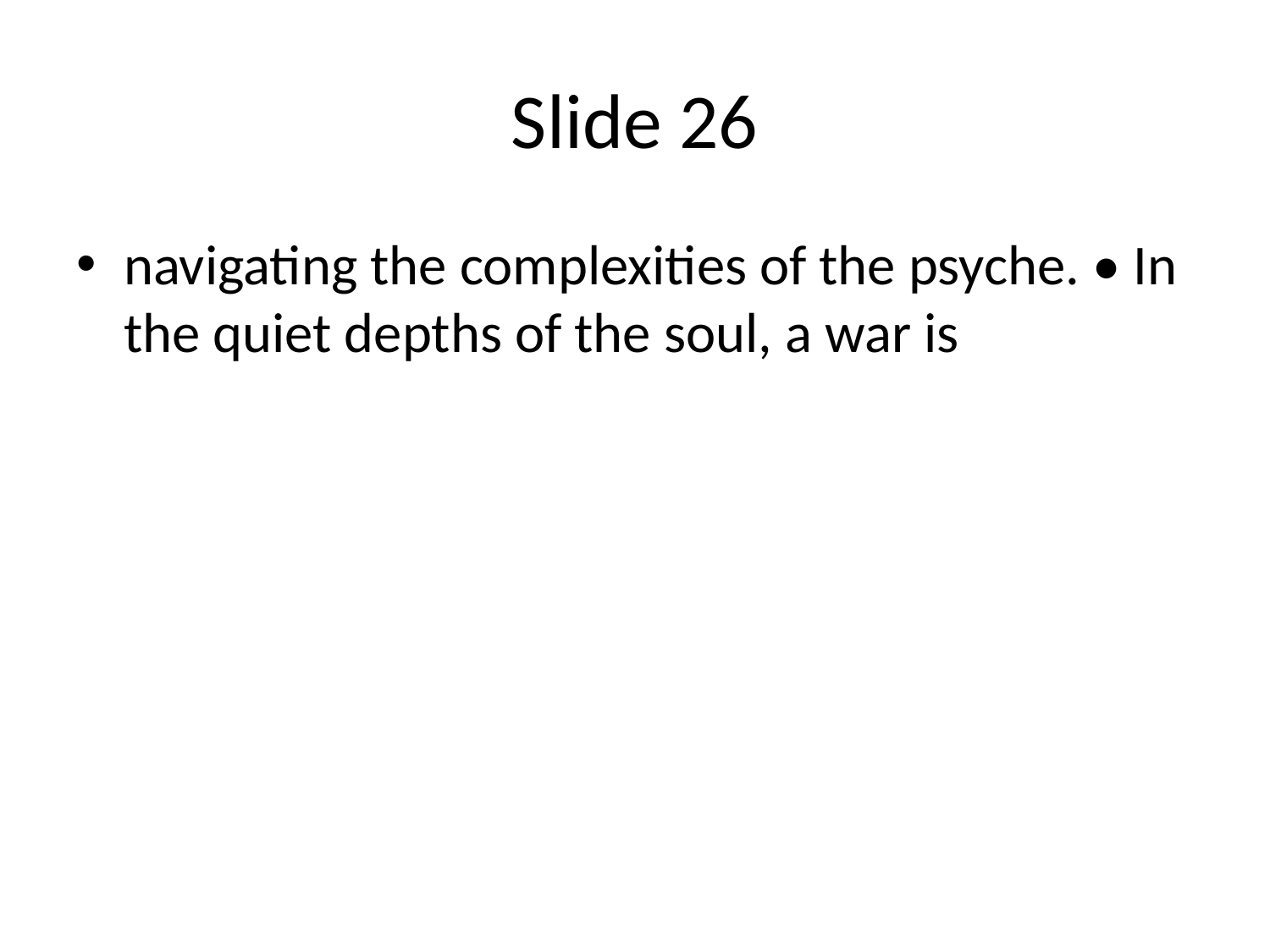

# Slide 26
navigating the complexities of the psyche. • In the quiet depths of the soul, a war is